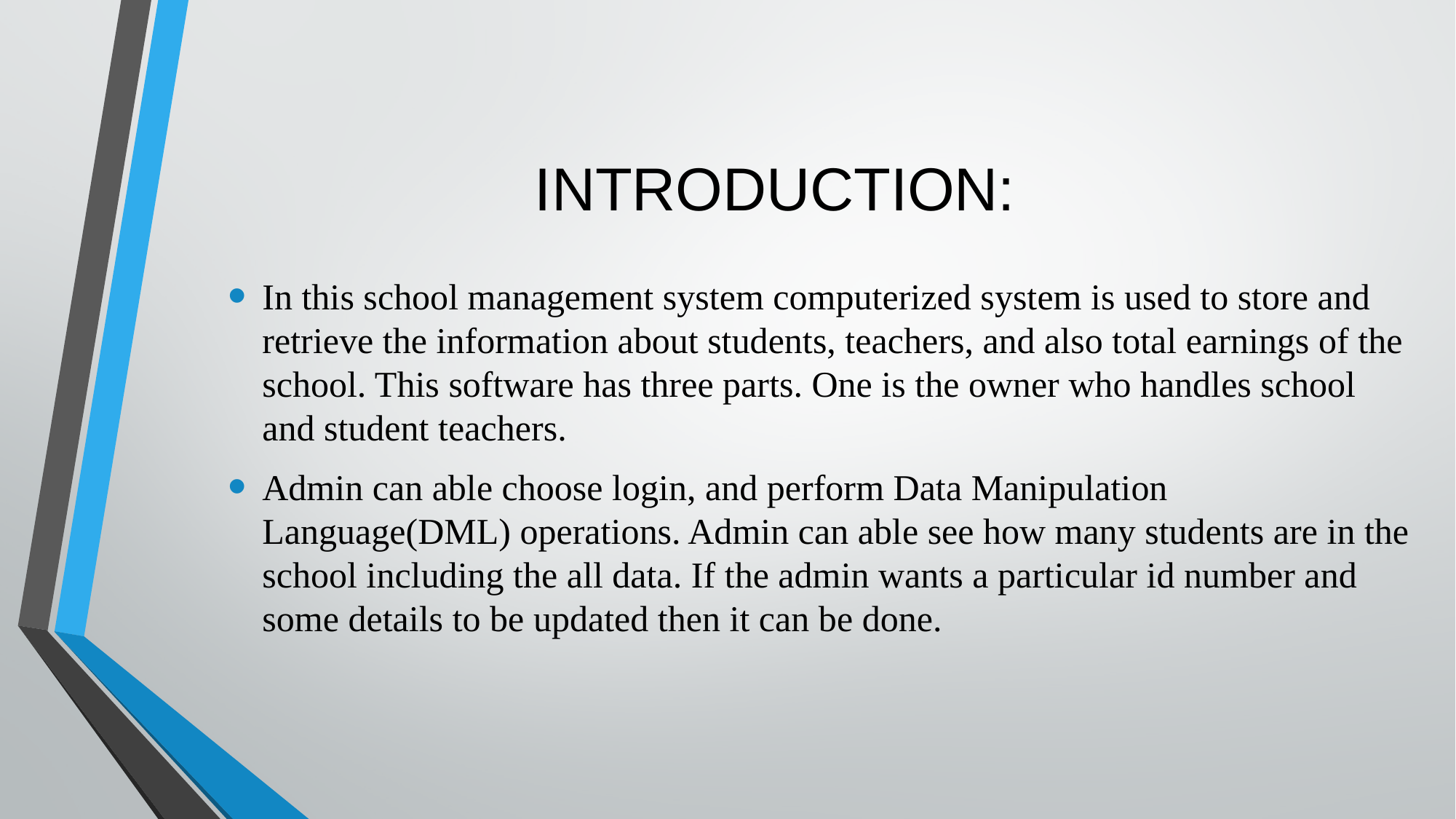

# INTRODUCTION:
In this school management system computerized system is used to store and retrieve the information about students, teachers, and also total earnings of the school. This software has three parts. One is the owner who handles school and student teachers.
Admin can able choose login, and perform Data Manipulation Language(DML) operations. Admin can able see how many students are in the school including the all data. If the admin wants a particular id number and some details to be updated then it can be done.